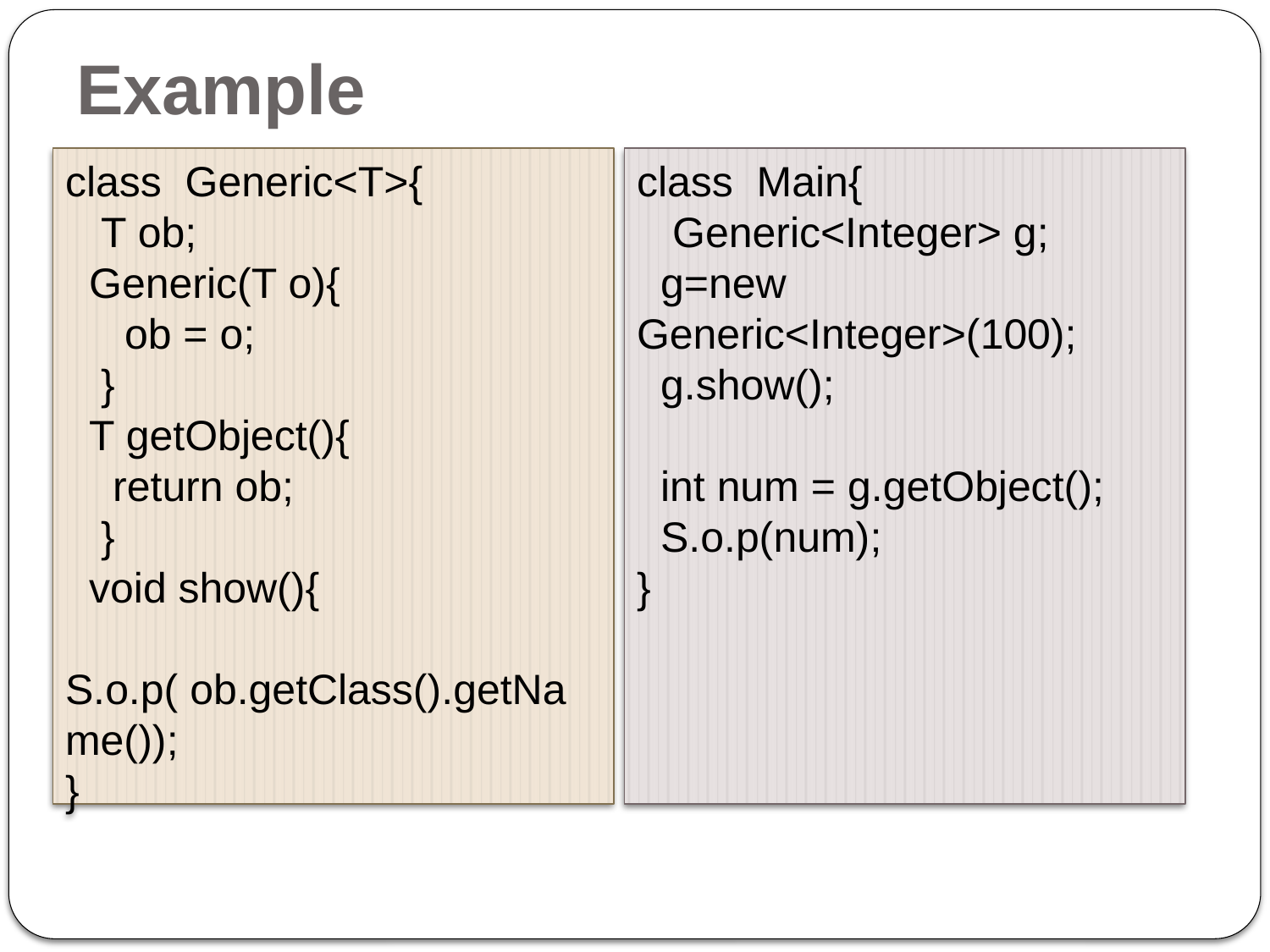

# Example
class  Generic<T>{
   T ob;
  Generic(T o){
     ob = o;
   }
  T getObject(){
    return ob;
   }
  void show(){
   S.o.p( ob.getClass().getName());
}
class  Main{
   Generic<Integer> g;
  g=new Generic<Integer>(100);
  g.show();

  int num = g.getObject();
  S.o.p(num);
}